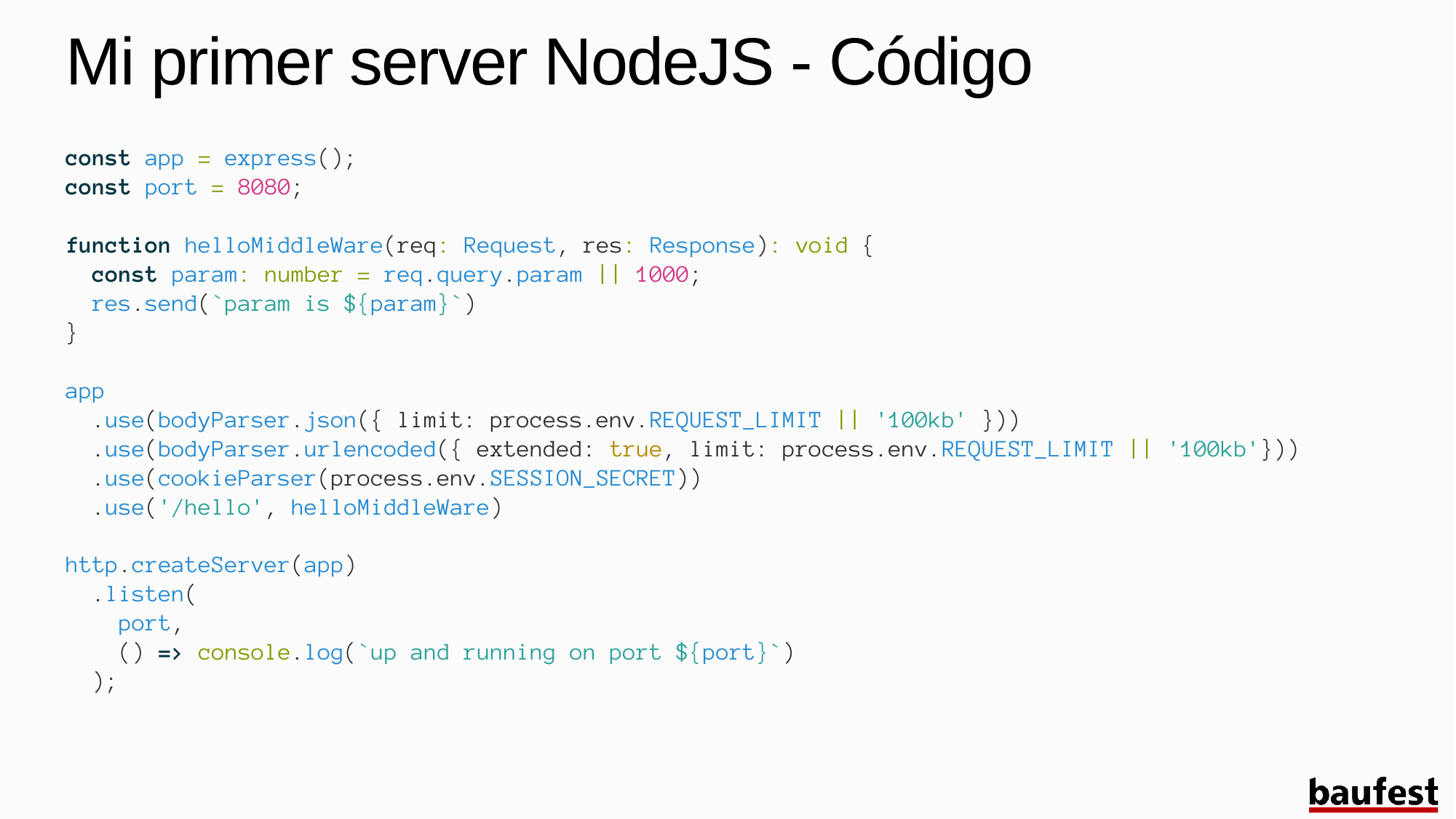

# Mi primer server NodeJS - Código
const app = express();
const port = 8080;
function helloMiddleWare(req: Request, res: Response): void {
  const param: number = req.query.param || 1000;
  res.send(`param is ${param}`)
}
app
  .use(bodyParser.json({ limit: process.env.REQUEST_LIMIT || '100kb' }))
  .use(bodyParser.urlencoded({ extended: true, limit: process.env.REQUEST_LIMIT || '100kb'}))
  .use(cookieParser(process.env.SESSION_SECRET))
  .use('/hello', helloMiddleWare)
http.createServer(app)
  .listen(
    port,
    () => console.log(`up and running on port ${port}`)
  );